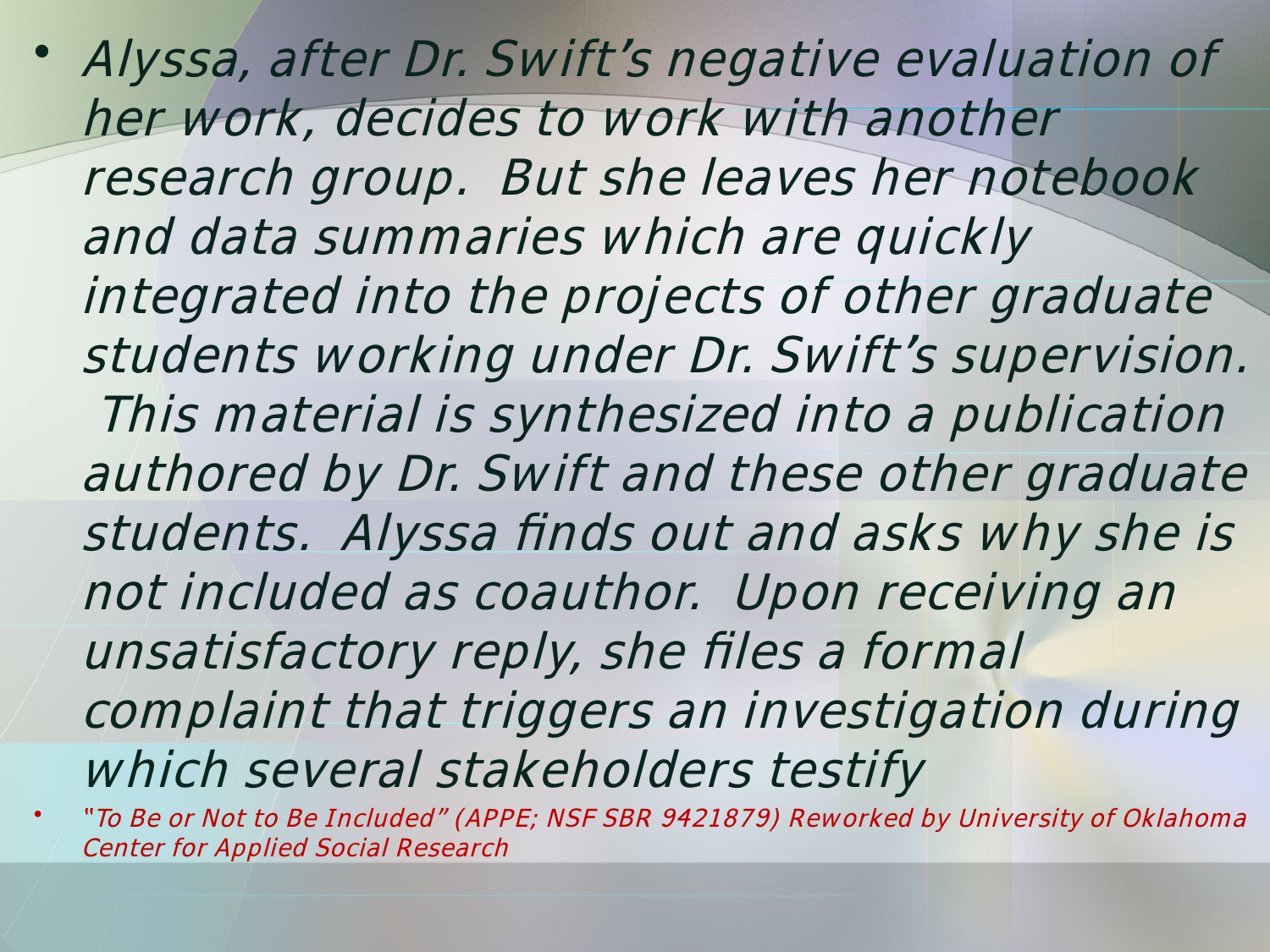

Alyssa, after Dr. Swift’s negative evaluation of her work, decides to work with another research group.  But she leaves her notebook and data summaries which are quickly integrated into the projects of other graduate students working under Dr. Swift’s supervision.  This material is synthesized into a publication authored by Dr. Swift and these other graduate students.  Alyssa finds out and asks why she is not included as coauthor.  Upon receiving an unsatisfactory reply, she files a formal complaint that triggers an investigation during which several stakeholders testify
“To Be or Not to Be Included” (APPE; NSF SBR 9421879) Reworked by University of Oklahoma Center for Applied Social Research